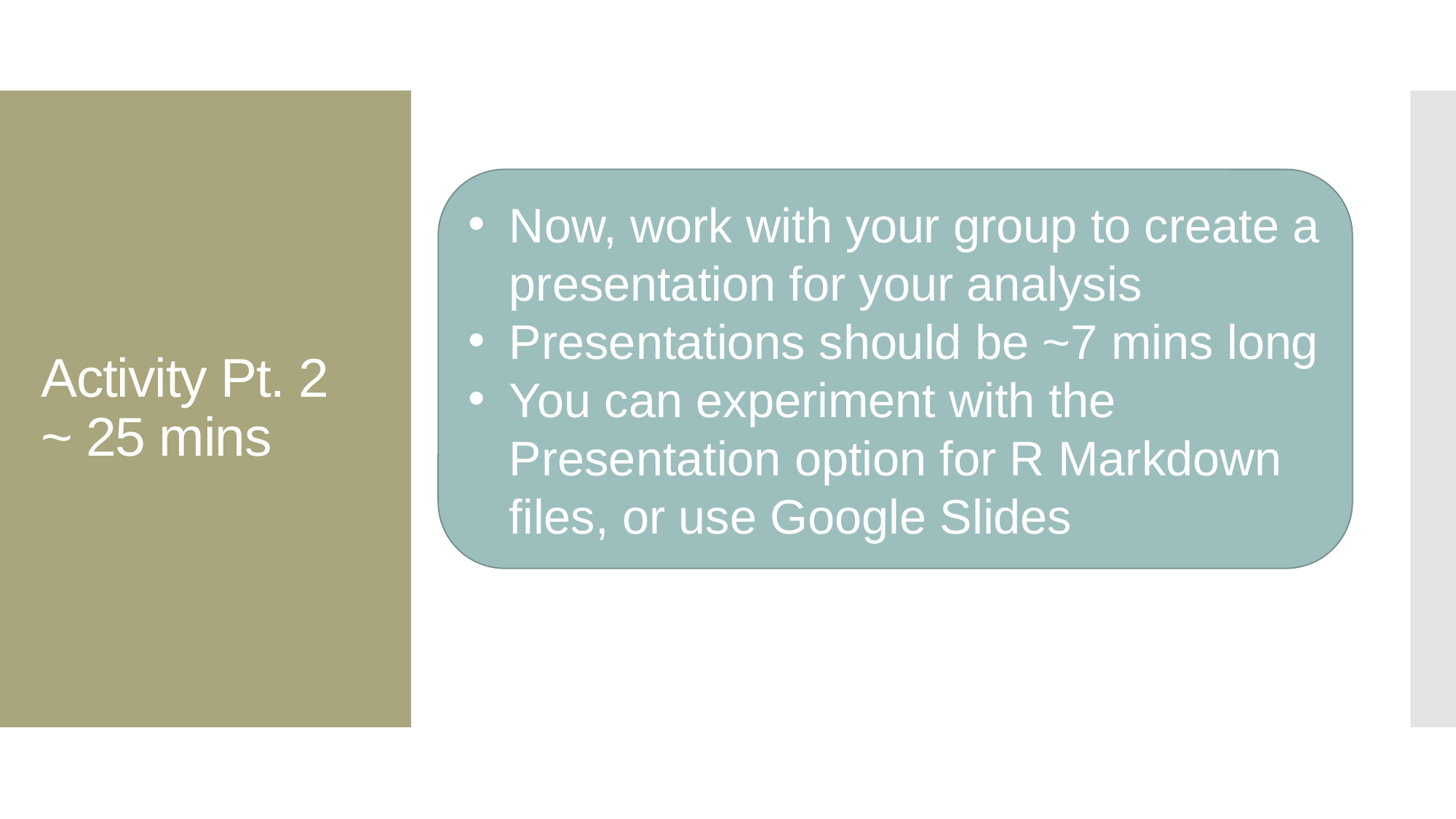

# Activity Pt. 2 ~ 25 mins
Now, work with your group to create a presentation for your analysis
Presentations should be ~7 mins long
You can experiment with the Presentation option for R Markdown files, or use Google Slides